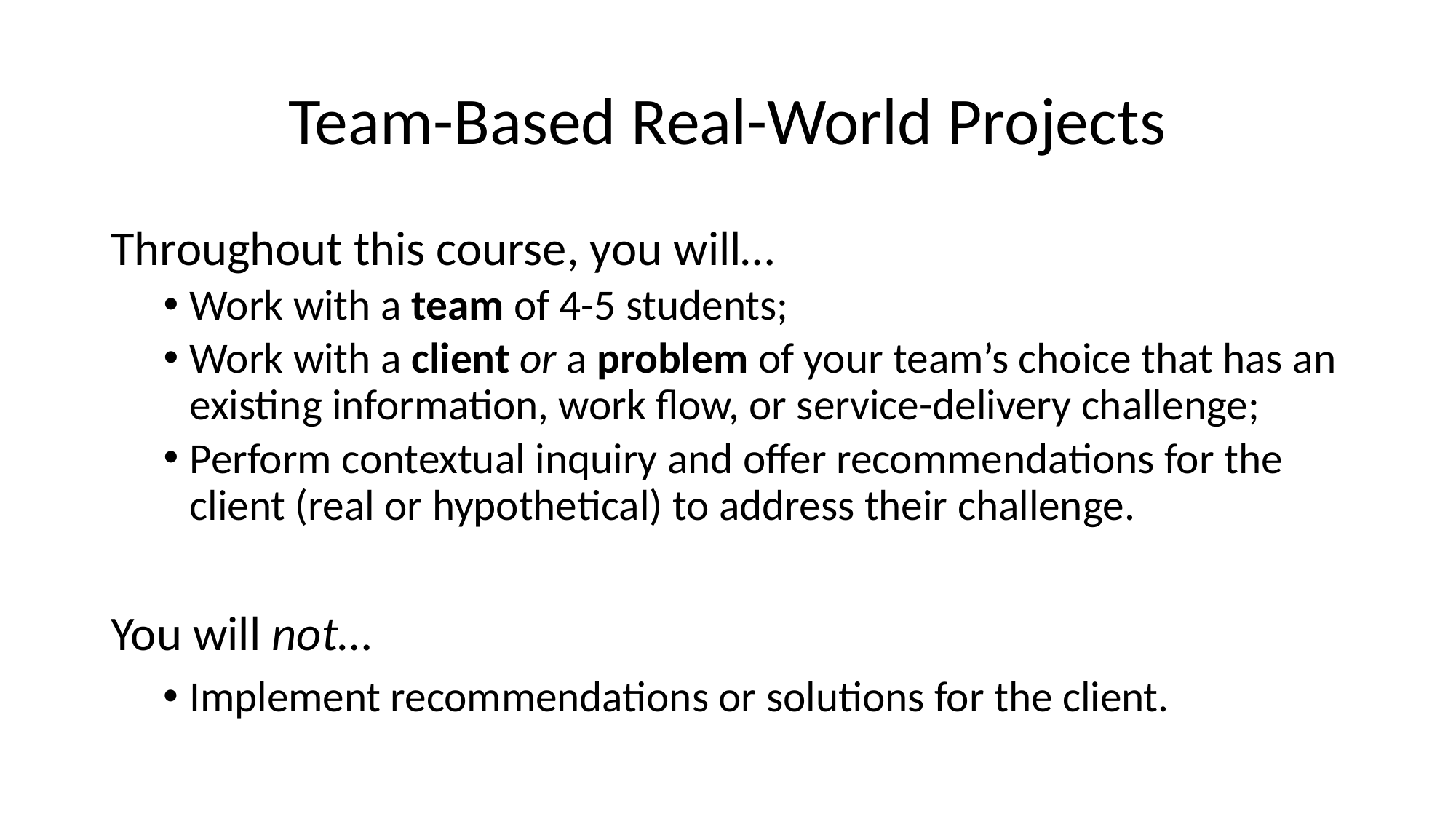

# Team-Based Real-World Projects
Throughout this course, you will…
Work with a team of 4-5 students;
Work with a client or a problem of your team’s choice that has an existing information, work flow, or service-delivery challenge;
Perform contextual inquiry and offer recommendations for the client (real or hypothetical) to address their challenge.

You will not…
Implement recommendations or solutions for the client.